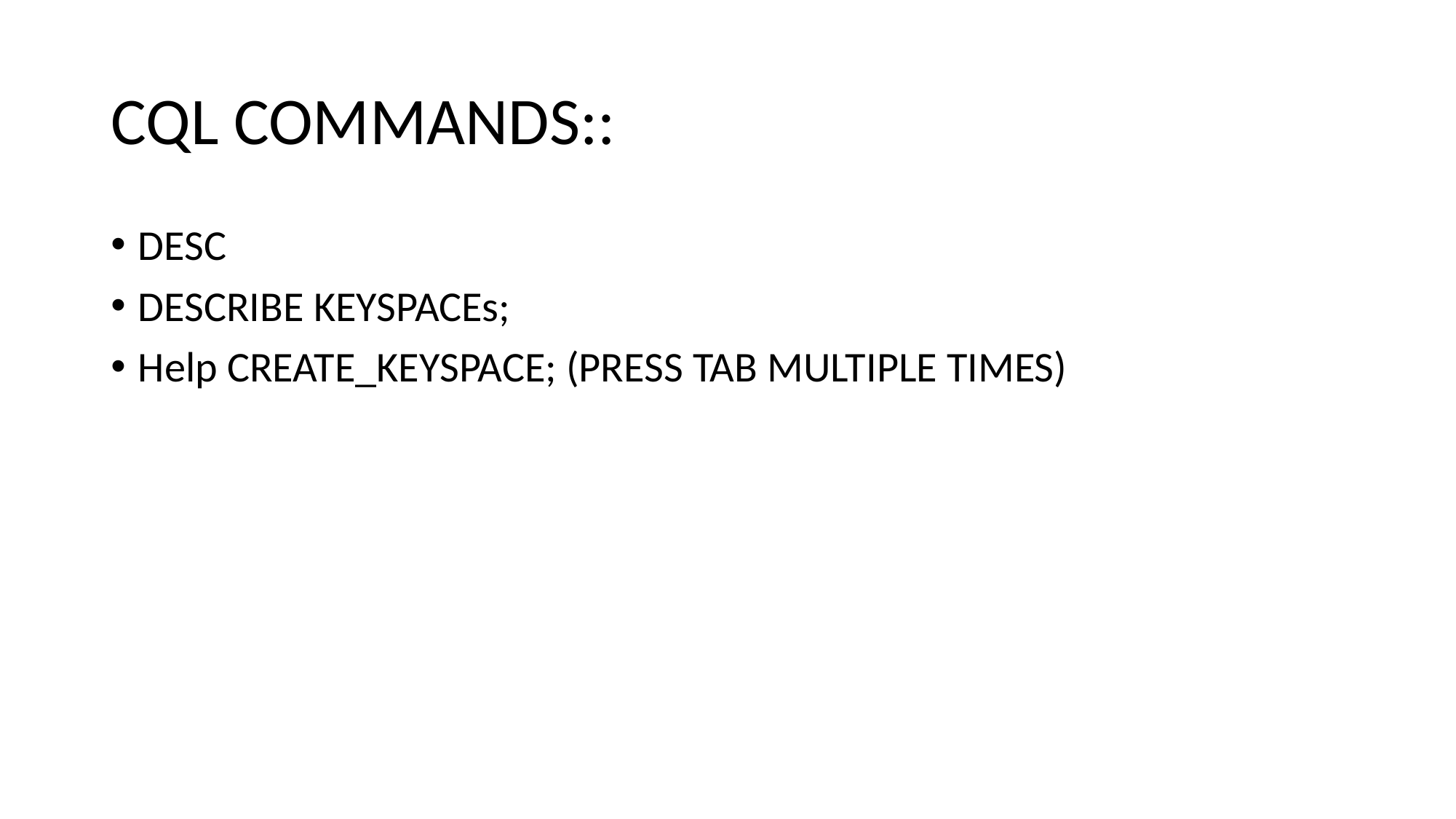

# CQL COMMANDS::
DESC
DESCRIBE KEYSPACEs;
Help CREATE_KEYSPACE; (PRESS TAB MULTIPLE TIMES)